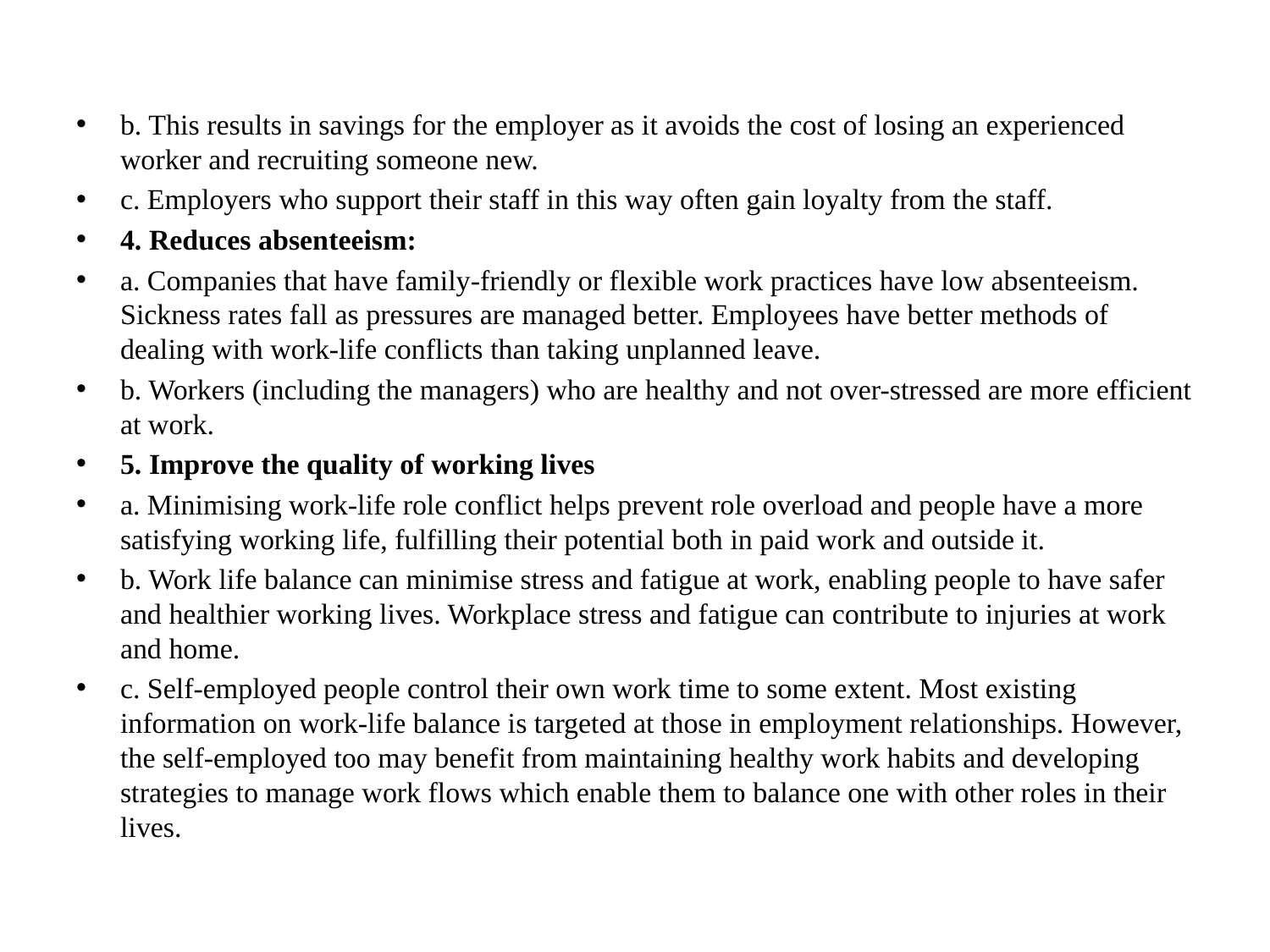

b. This results in savings for the employer as it avoids the cost of losing an experienced worker and recruiting someone new.
c. Employers who support their staff in this way often gain loyalty from the staff.
4. Reduces absenteeism:
a. Companies that have family-friendly or flexible work practices have low absenteeism. Sickness rates fall as pressures are managed better. Employees have better methods of dealing with work-life conflicts than taking unplanned leave.
b. Workers (including the managers) who are healthy and not over-stressed are more efficient at work.
5. Improve the quality of working lives
a. Minimising work-life role conflict helps prevent role overload and people have a more satisfying working life, fulfilling their potential both in paid work and outside it.
b. Work life balance can minimise stress and fatigue at work, enabling people to have safer and healthier working lives. Workplace stress and fatigue can contribute to injuries at work and home.
c. Self-employed people control their own work time to some extent. Most existing information on work-life balance is targeted at those in employment relationships. However, the self-employed too may benefit from maintaining healthy work habits and developing strategies to manage work flows which enable them to balance one with other roles in their lives.